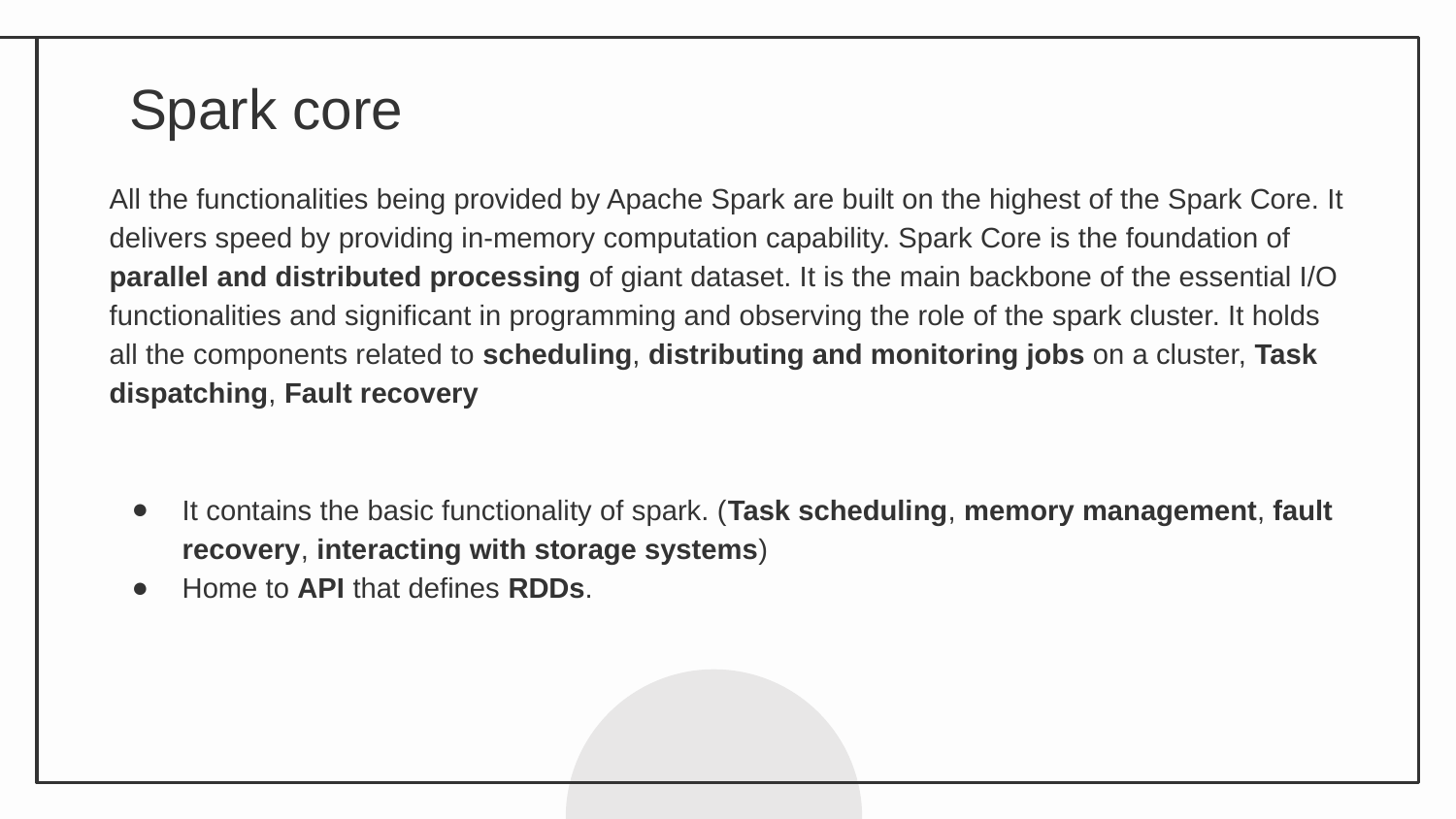

# Spark core
All the functionalities being provided by Apache Spark are built on the highest of the Spark Core. It delivers speed by providing in-memory computation capability. Spark Core is the foundation of parallel and distributed processing of giant dataset. It is the main backbone of the essential I/O functionalities and significant in programming and observing the role of the spark cluster. It holds all the components related to scheduling, distributing and monitoring jobs on a cluster, Task dispatching, Fault recovery

It contains the basic functionality of spark. (Task scheduling, memory management, fault recovery, interacting with storage systems)
Home to API that defines RDDs.